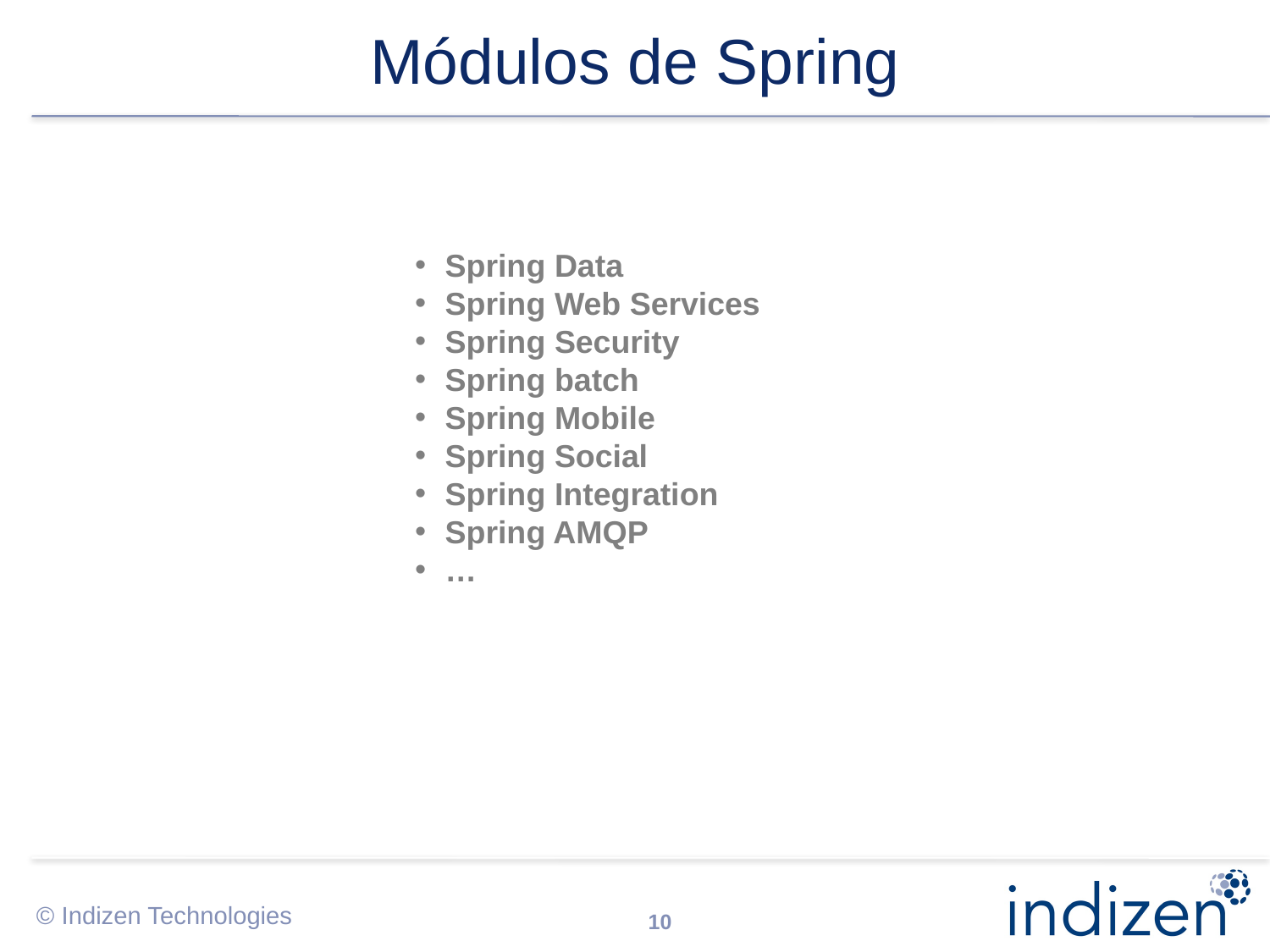

# Módulos de Spring

Spring Data
Spring Web Services
Spring Security
Spring batch
Spring Mobile
Spring Social
Spring Integration
Spring AMQP
…